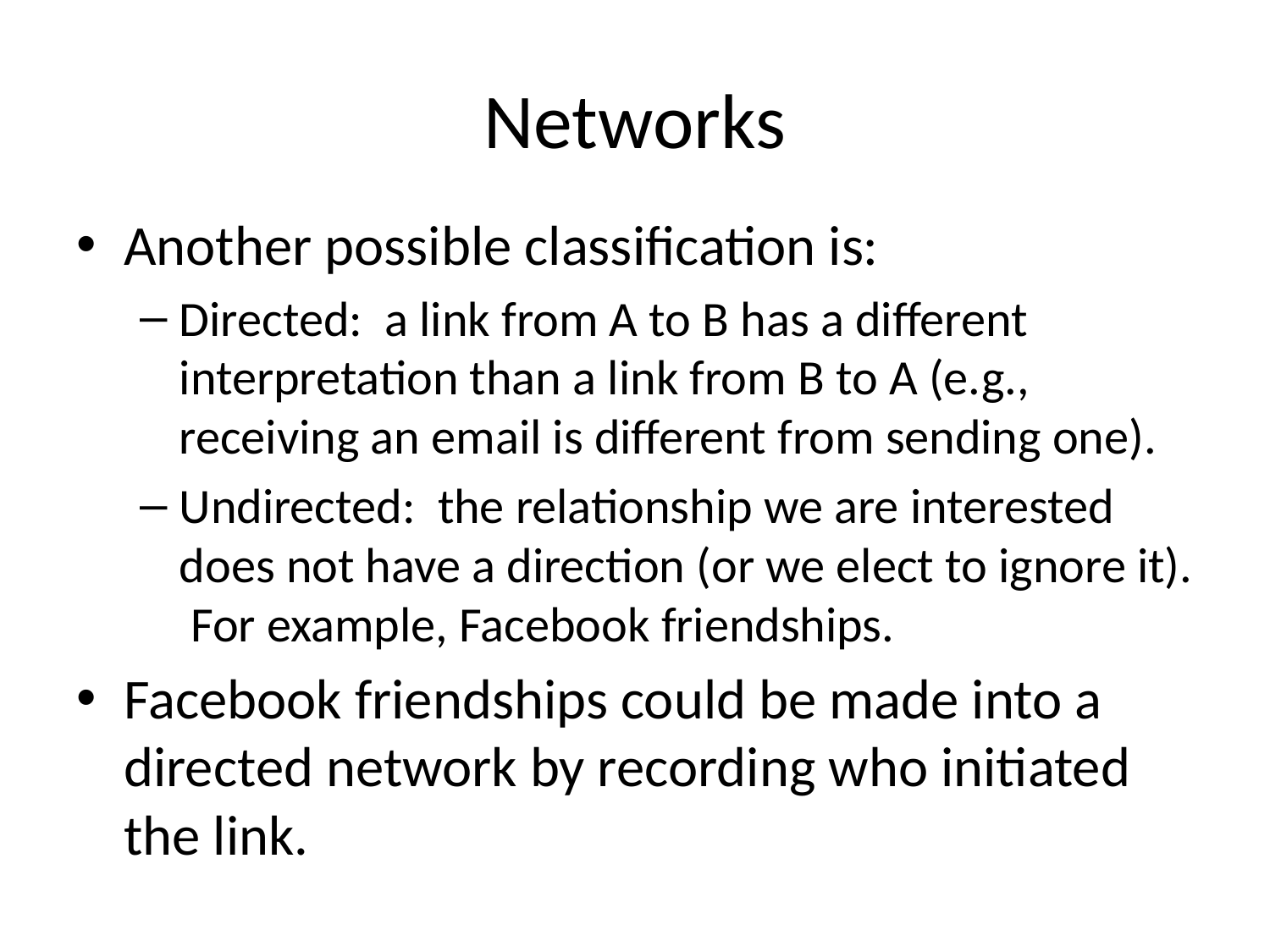

# Networks
Another possible classification is:
Directed:  a link from A to B has a different interpretation than a link from B to A (e.g., receiving an email is different from sending one).
Undirected:  the relationship we are interested does not have a direction (or we elect to ignore it).  For example, Facebook friendships.
Facebook friendships could be made into a directed network by recording who initiated the link.